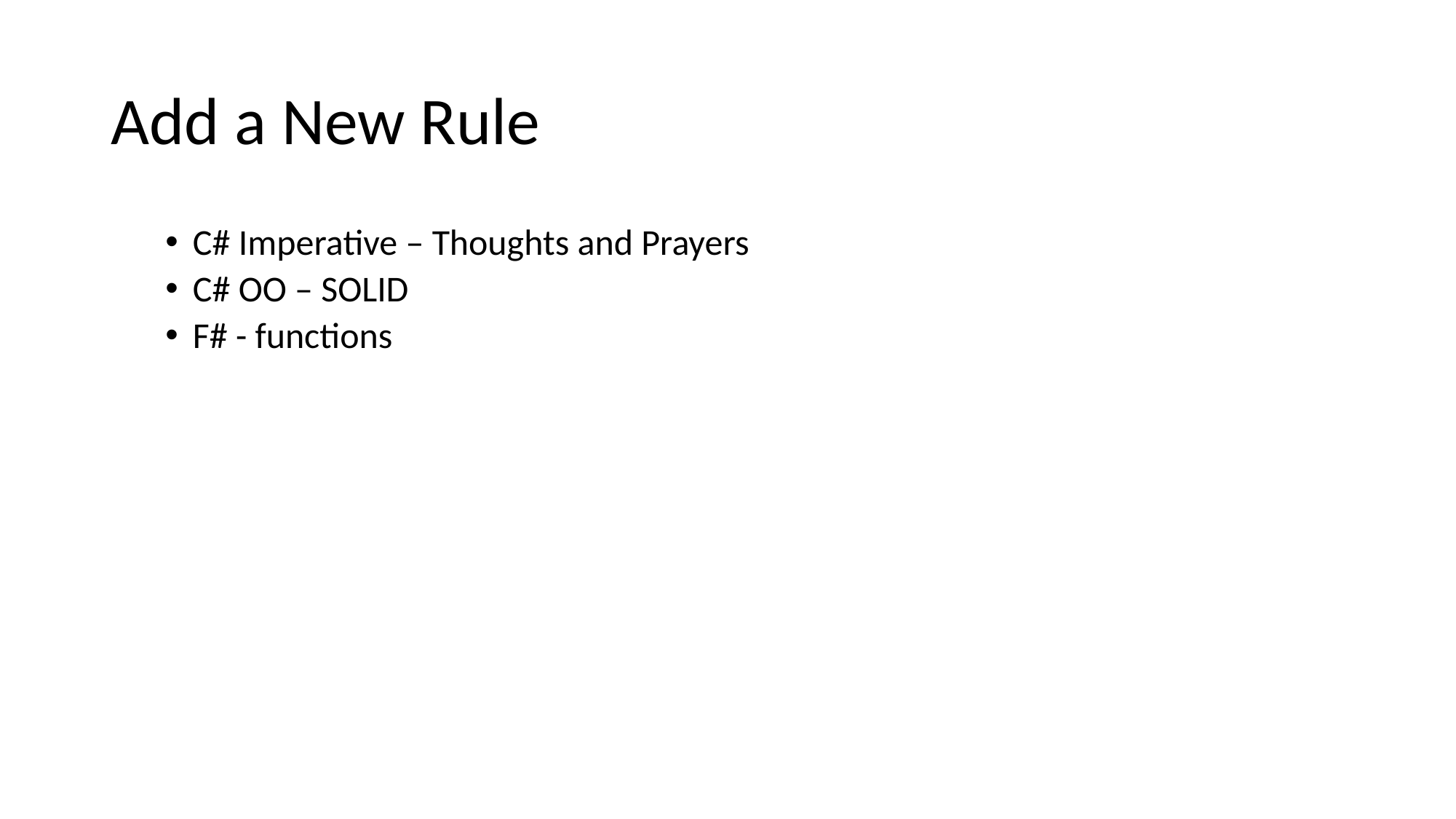

# Add a New Rule
C# Imperative – Thoughts and Prayers
C# OO – SOLID
F# - functions